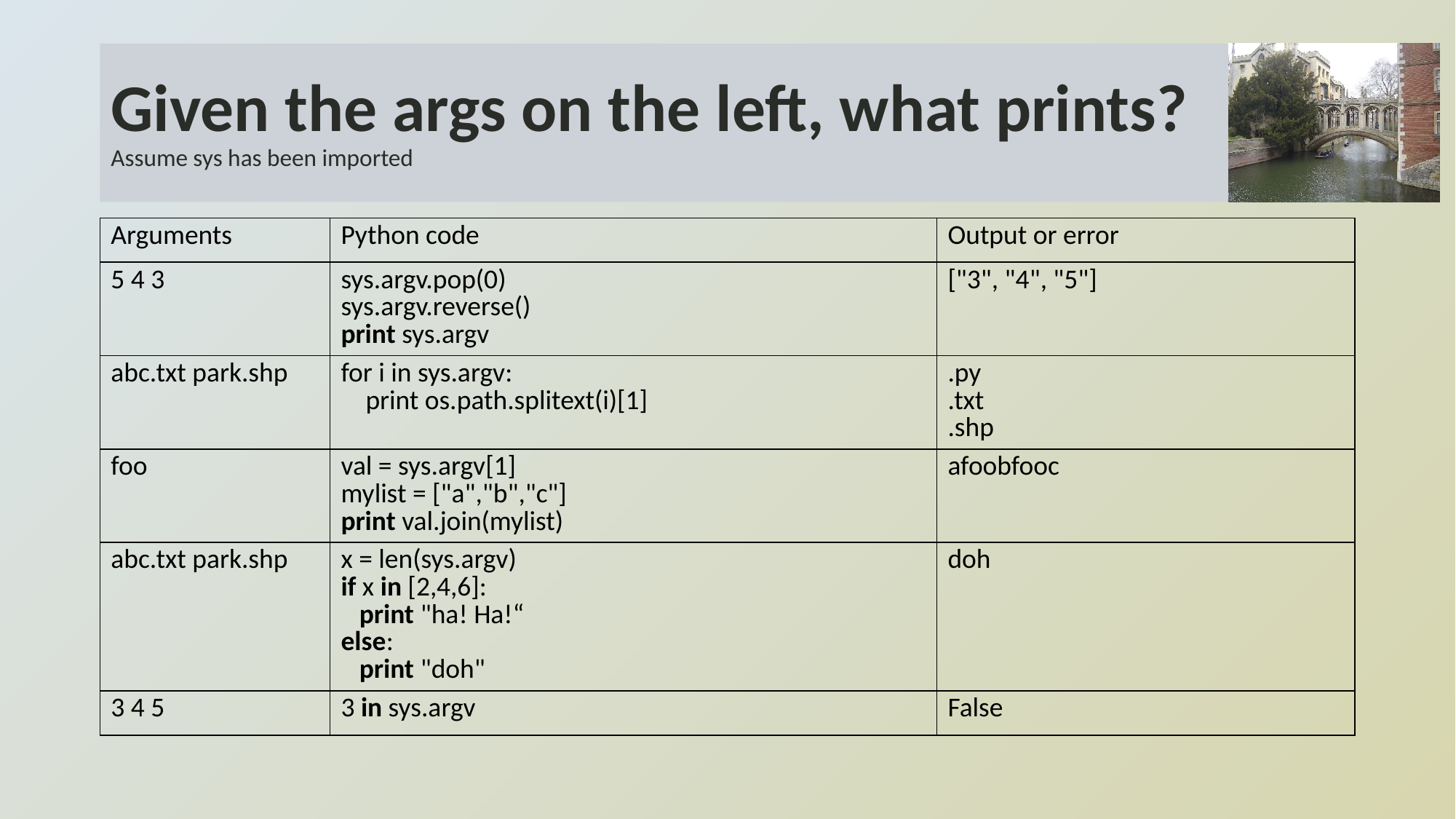

# Given the args on the left, what prints? Assume sys has been imported
| Arguments | Python code | Output or error |
| --- | --- | --- |
| 5 4 3 | sys.argv.pop(0) sys.argv.reverse() print sys.argv | ["3", "4", "5"] |
| abc.txt park.shp | for i in sys.argv: print os.path.splitext(i)[1] | .py .txt .shp |
| foo | val = sys.argv[1] mylist = ["a","b","c"] print val.join(mylist) | afoobfooc |
| abc.txt park.shp | x = len(sys.argv) if x in [2,4,6]: print "ha! Ha!“ else: print "doh" | doh |
| 3 4 5 | 3 in sys.argv | False |